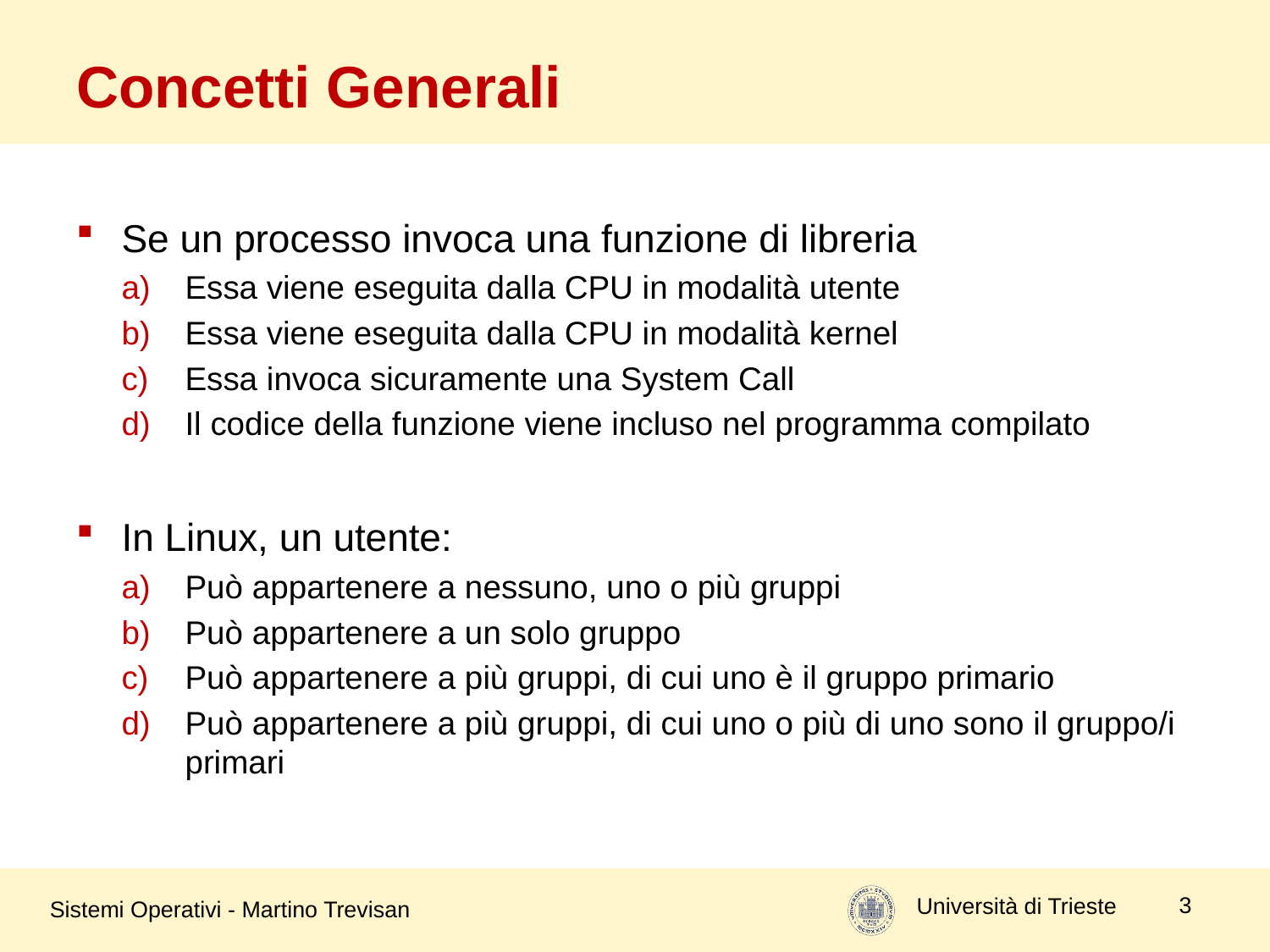

# Concetti Generali
Se un processo invoca una funzione di libreria
Essa viene eseguita dalla CPU in modalità utente
Essa viene eseguita dalla CPU in modalità kernel
Essa invoca sicuramente una System Call
Il codice della funzione viene incluso nel programma compilato

In Linux, un utente:
Può appartenere a nessuno, uno o più gruppi
Può appartenere a un solo gruppo
Può appartenere a più gruppi, di cui uno è il gruppo primario
Può appartenere a più gruppi, di cui uno o più di uno sono il gruppo/i primari